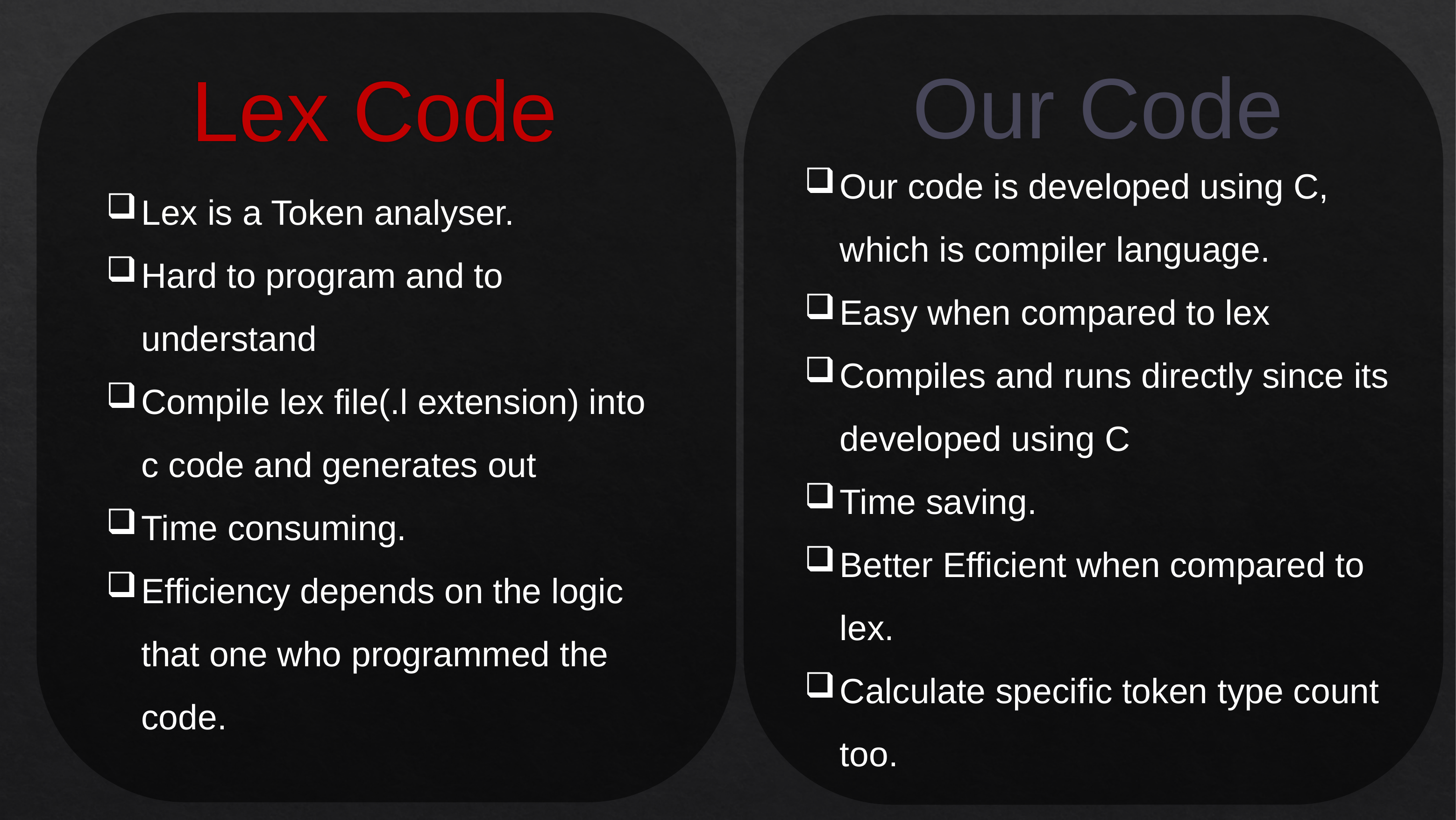

# Lex Code
Our Code
Our code is developed using C, which is compiler language.
Easy when compared to lex
Compiles and runs directly since its developed using C
Time saving.
Better Efficient when compared to lex.
Calculate specific token type count too.

Lex is a Token analyser.
Hard to program and to understand
Compile lex file(.l extension) into c code and generates out
Time consuming.
Efficiency depends on the logic that one who programmed the code.